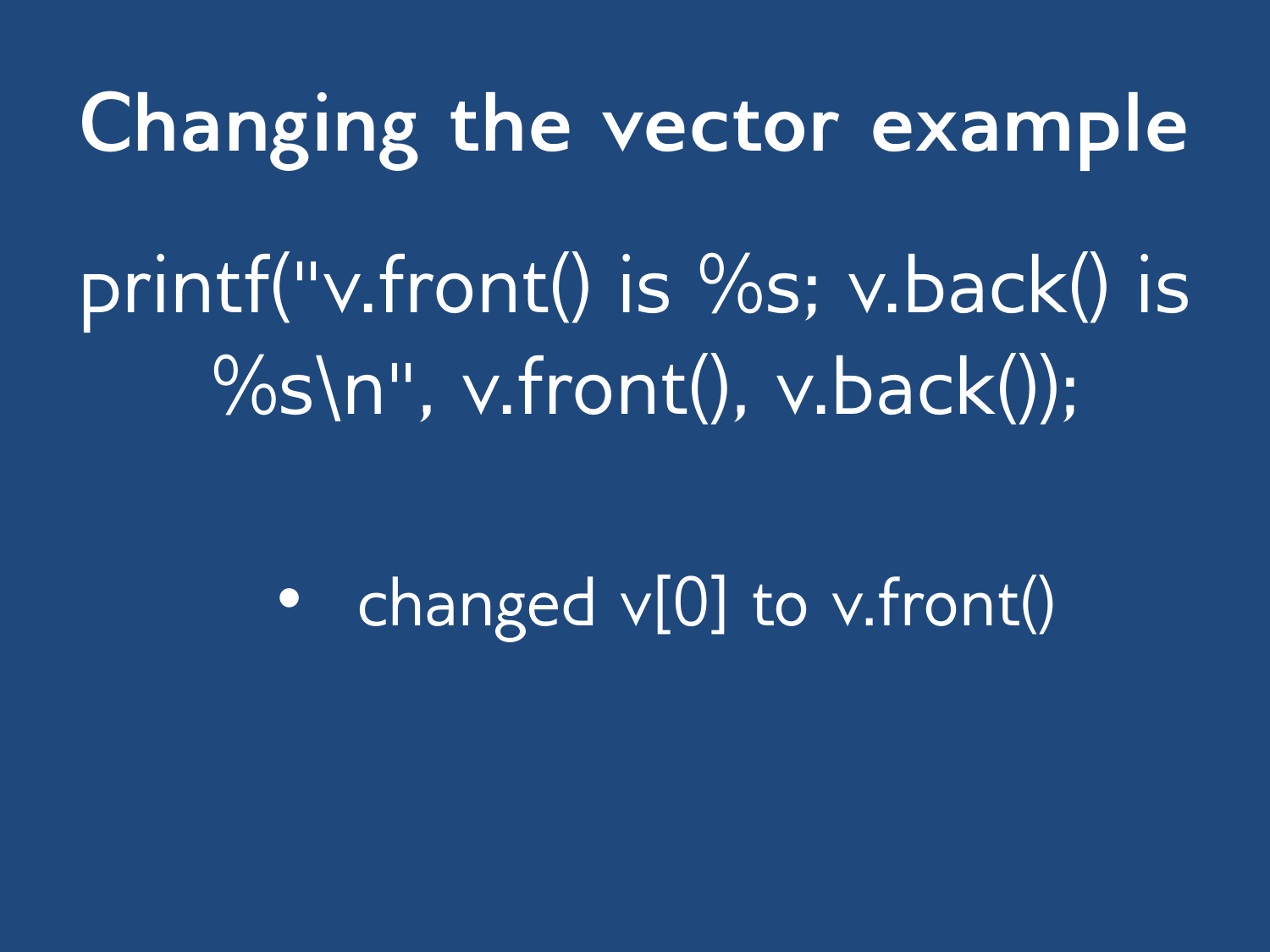

# Changing the vector example
printf("v.front() is %s; v.back() is %s\n", v.front(), v.back());

changed v[0] to v.front()